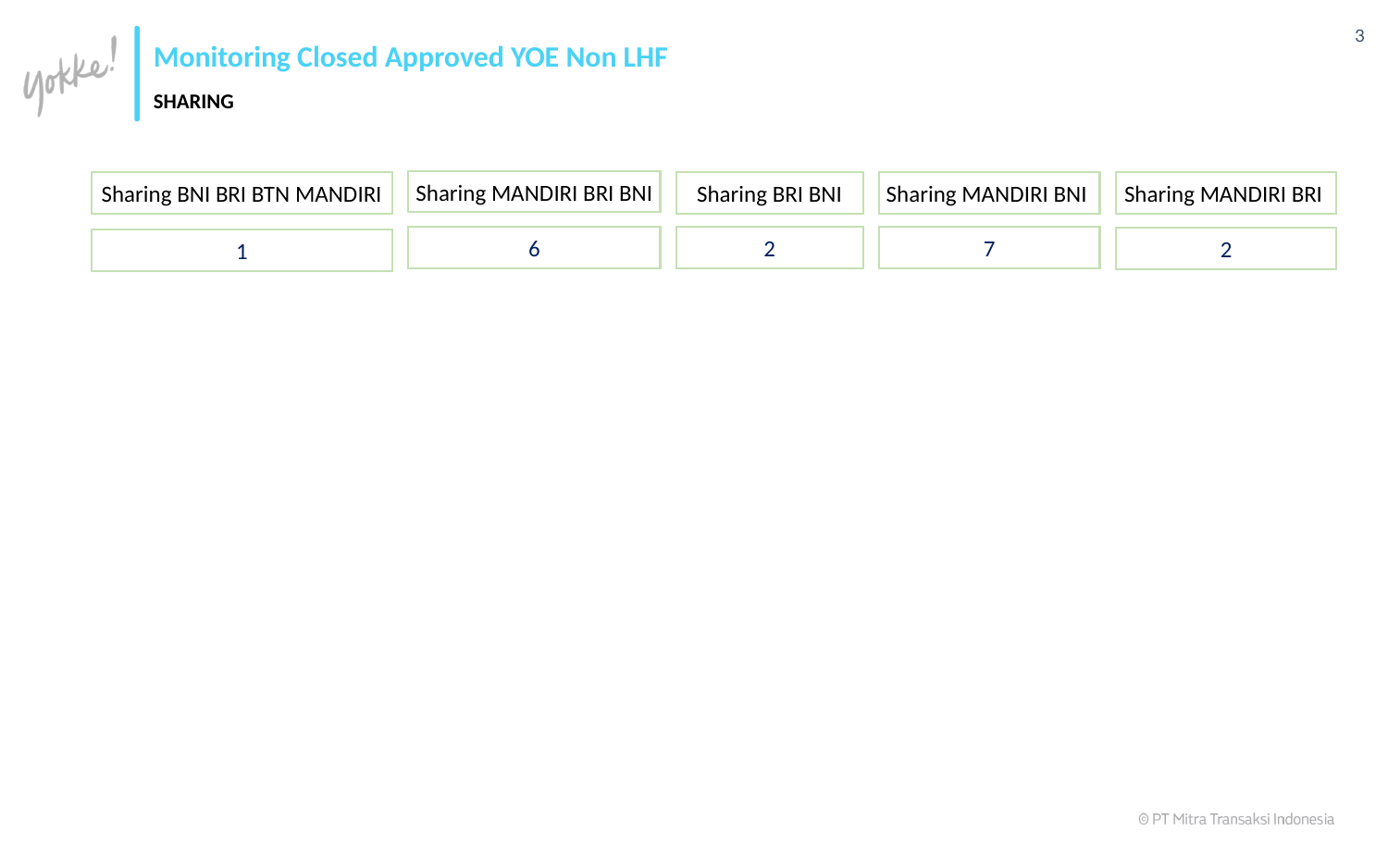

3
# Monitoring Closed Approved YOE Non LHF
SHARING
Sharing MANDIRI BRI BNI
Sharing BRI BNI
Sharing MANDIRI BNI
Sharing MANDIRI BRI
Sharing BNI BRI BTN MANDIRI
7
2
6
2
1